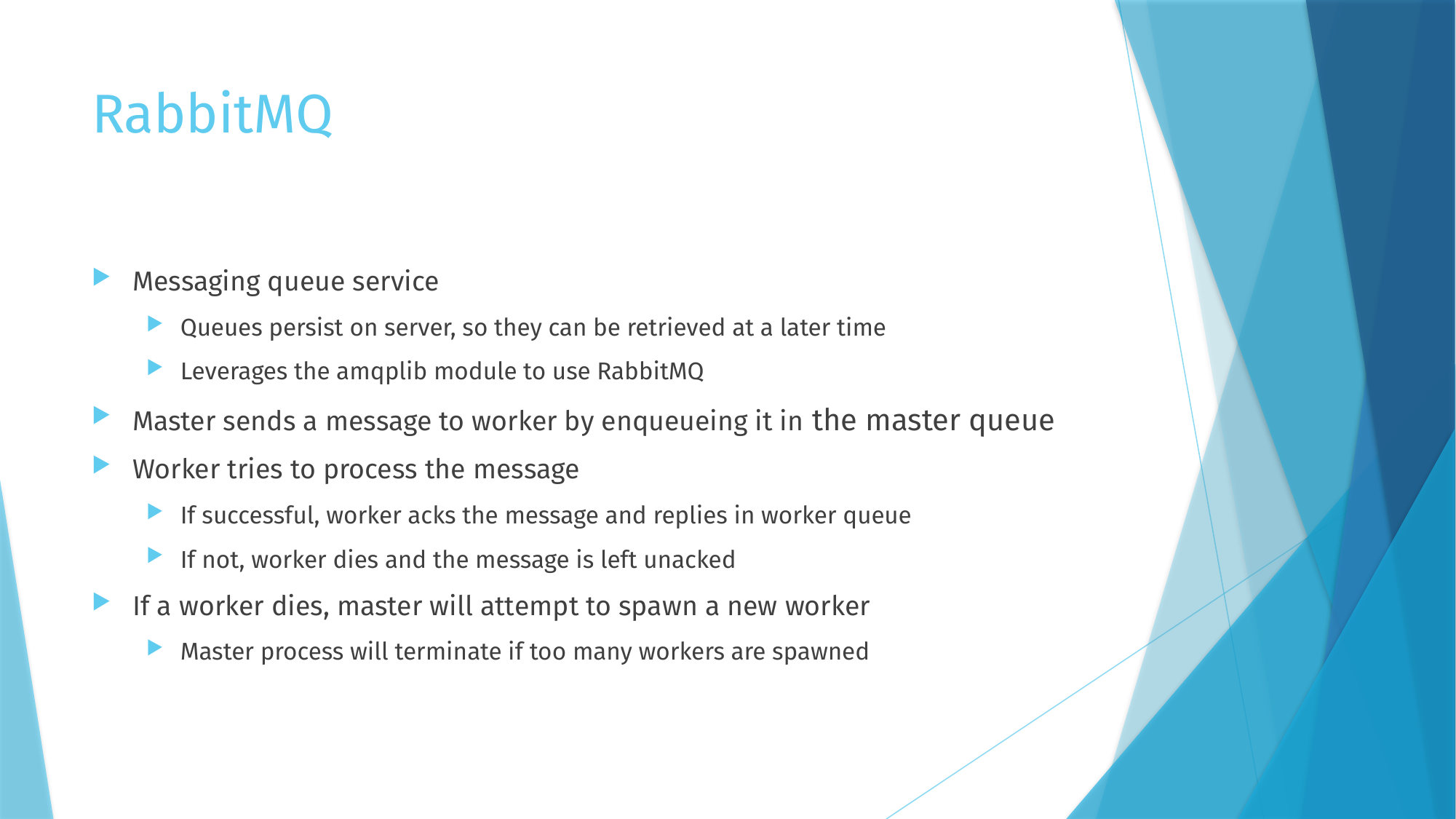

# RabbitMQ
Messaging queue service
Queues persist on server, so they can be retrieved at a later time
Leverages the amqplib module to use RabbitMQ
Master sends a message to worker by enqueueing it in the master queue
Worker tries to process the message
If successful, worker acks the message and replies in worker queue
If not, worker dies and the message is left unacked
If a worker dies, master will attempt to spawn a new worker
Master process will terminate if too many workers are spawned